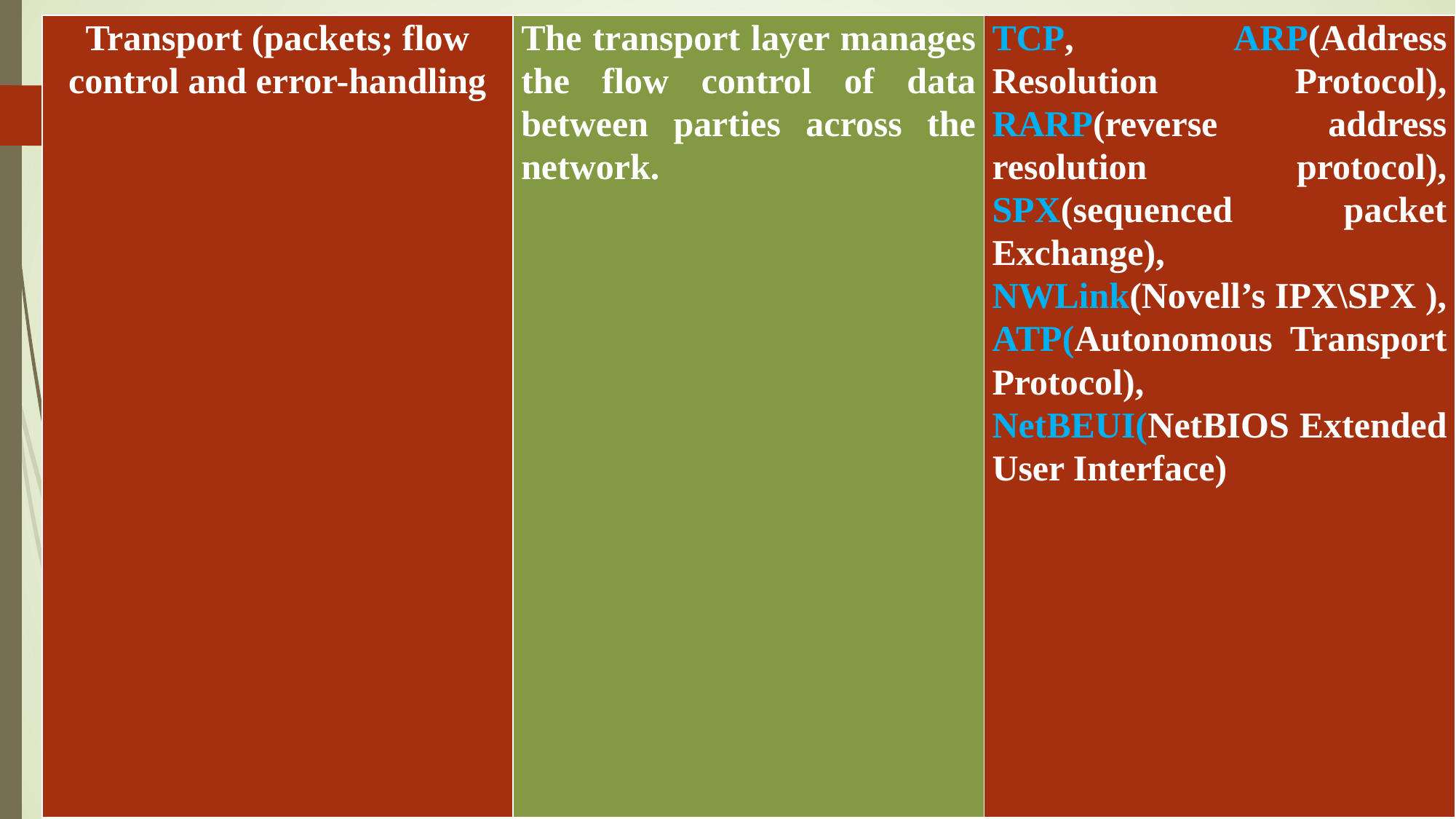

| Transport (packets; flow control and error-handling | The transport layer manages the flow control of data between parties across the network. | TCP, ARP(Address Resolution Protocol), RARP(reverse address resolution protocol), SPX(sequenced packet Exchange), NWLink(Novell’s IPX\SPX ), ATP(Autonomous Transport Protocol), NetBEUI(NetBIOS Extended User Interface) |
| --- | --- | --- |
#